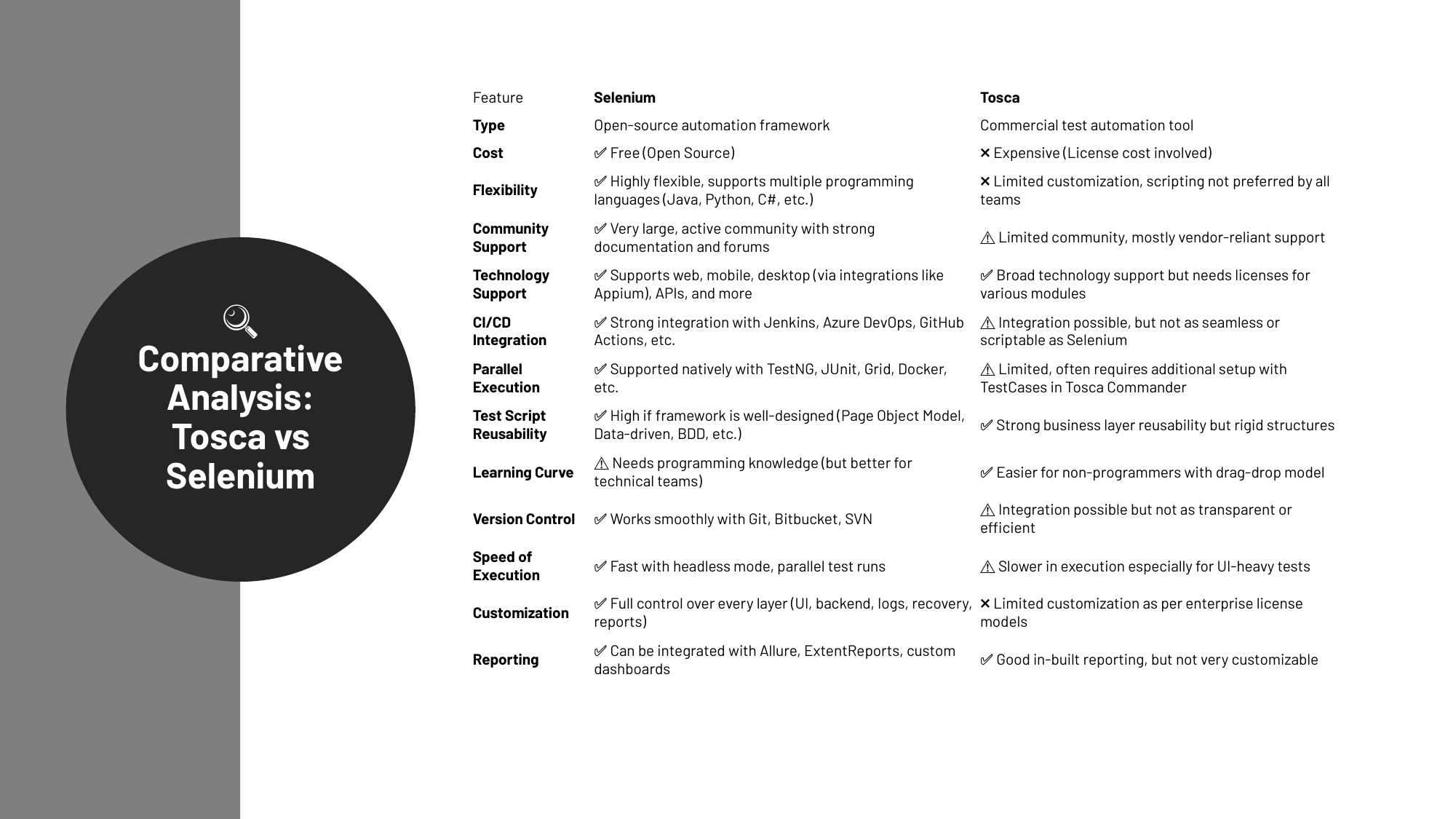

| Feature | Selenium | Tosca |
| --- | --- | --- |
| Type | Open-source automation framework | Commercial test automation tool |
| Cost | ✅ Free (Open Source) | ❌ Expensive (License cost involved) |
| Flexibility | ✅ Highly flexible, supports multiple programming languages (Java, Python, C#, etc.) | ❌ Limited customization, scripting not preferred by all teams |
| Community Support | ✅ Very large, active community with strong documentation and forums | ⚠️ Limited community, mostly vendor-reliant support |
| Technology Support | ✅ Supports web, mobile, desktop (via integrations like Appium), APIs, and more | ✅ Broad technology support but needs licenses for various modules |
| CI/CD Integration | ✅ Strong integration with Jenkins, Azure DevOps, GitHub Actions, etc. | ⚠️ Integration possible, but not as seamless or scriptable as Selenium |
| Parallel Execution | ✅ Supported natively with TestNG, JUnit, Grid, Docker, etc. | ⚠️ Limited, often requires additional setup with TestCases in Tosca Commander |
| Test Script Reusability | ✅ High if framework is well-designed (Page Object Model, Data-driven, BDD, etc.) | ✅ Strong business layer reusability but rigid structures |
| Learning Curve | ⚠️ Needs programming knowledge (but better for technical teams) | ✅ Easier for non-programmers with drag-drop model |
| Version Control | ✅ Works smoothly with Git, Bitbucket, SVN | ⚠️ Integration possible but not as transparent or efficient |
| Speed of Execution | ✅ Fast with headless mode, parallel test runs | ⚠️ Slower in execution especially for UI-heavy tests |
| Customization | ✅ Full control over every layer (UI, backend, logs, recovery, reports) | ❌ Limited customization as per enterprise license models |
| Reporting | ✅ Can be integrated with Allure, ExtentReports, custom dashboards | ✅ Good in-built reporting, but not very customizable |
🔍 Comparative Analysis: Tosca vs Selenium